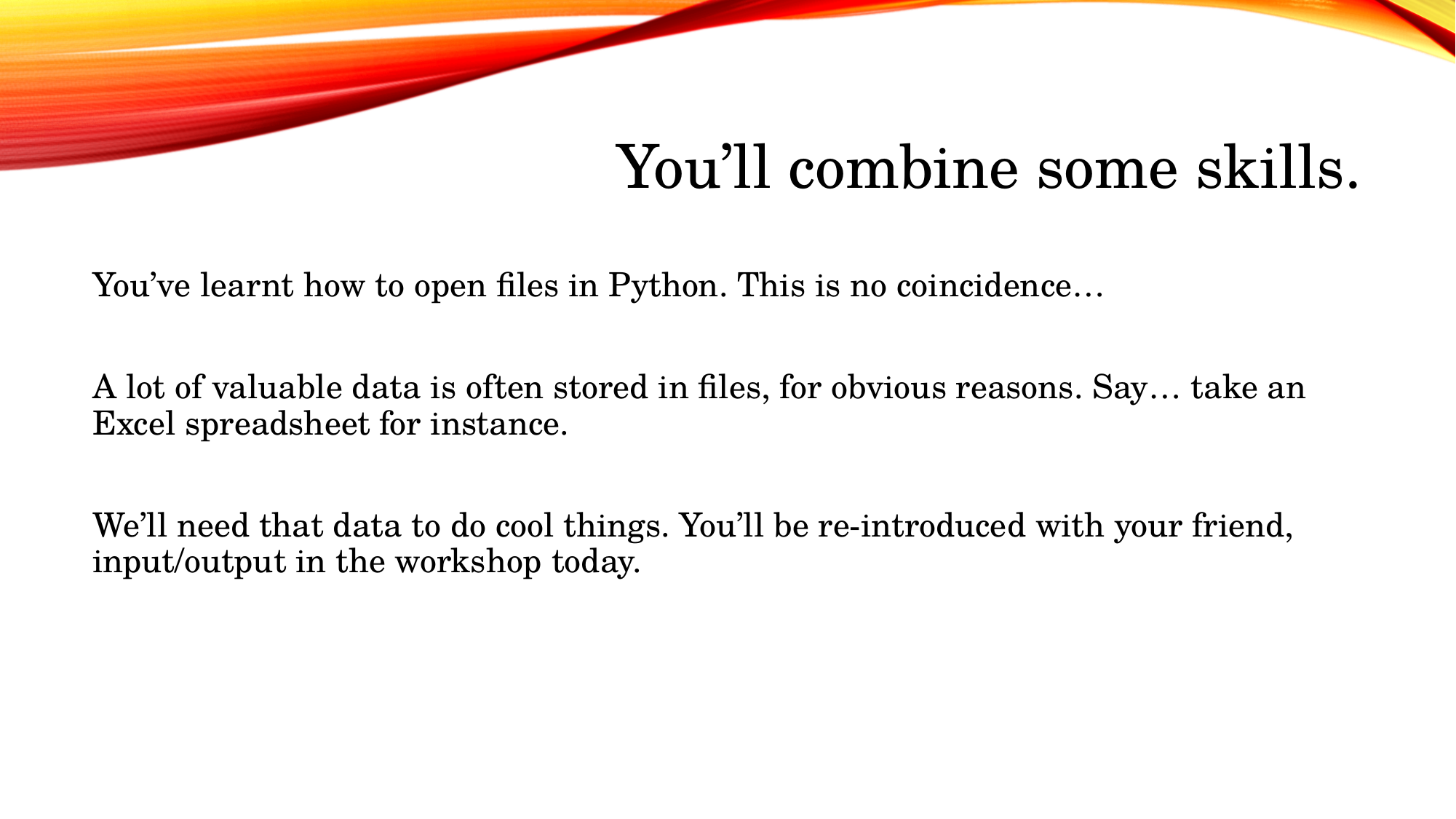

# You’ll combine some skills.
You’ve learnt how to open files in Python. This is no coincidence…

A lot of valuable data is often stored in files, for obvious reasons. Say… take an Excel spreadsheet for instance.

We’ll need that data to do cool things. You’ll be re-introduced with your friend, input/output in the workshop today.